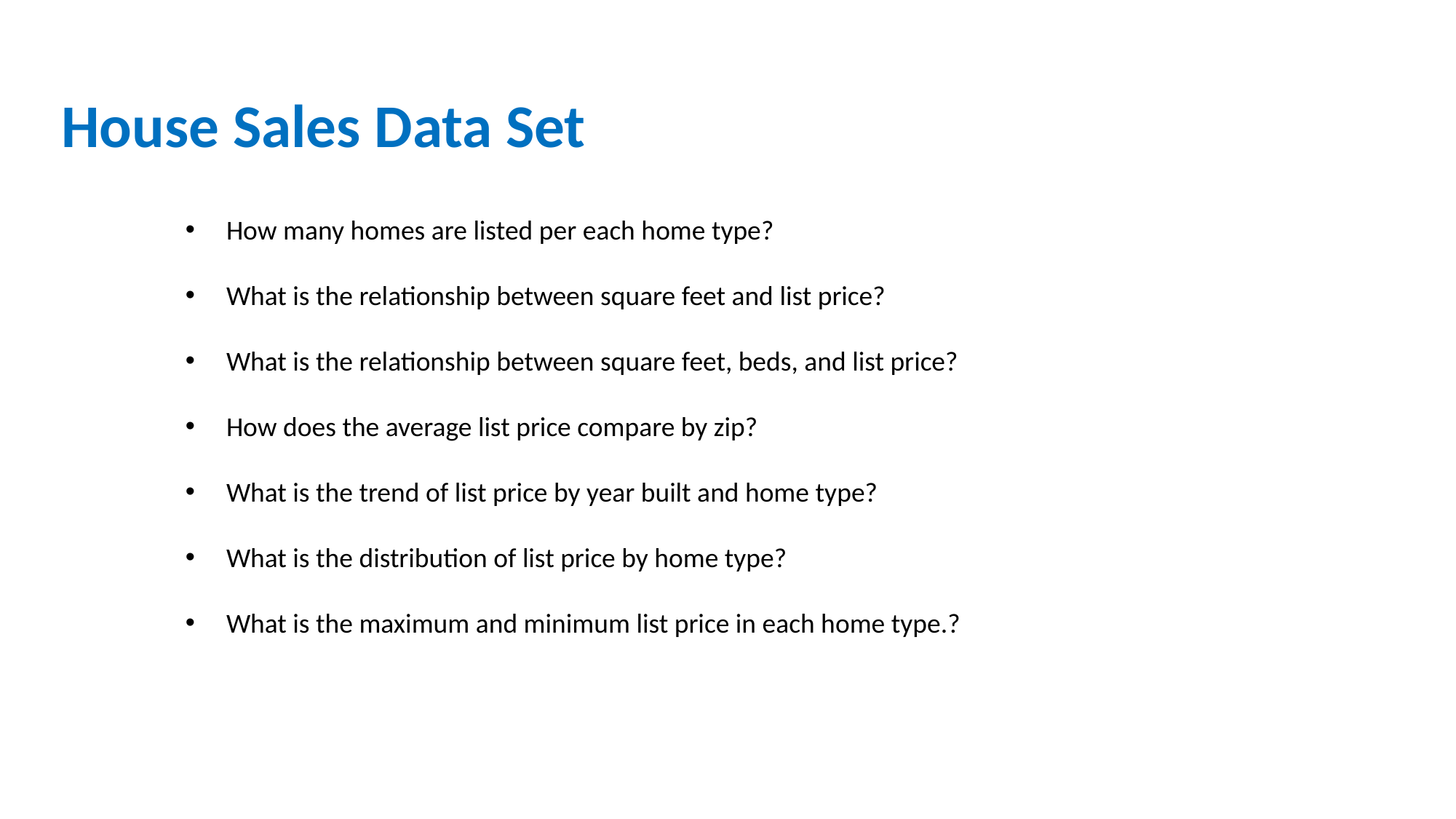

House Sales Data Set
How many homes are listed per each home type?

What is the relationship between square feet and list price?

What is the relationship between square feet, beds, and list price?

How does the average list price compare by zip?

What is the trend of list price by year built and home type?

What is the distribution of list price by home type?

What is the maximum and minimum list price in each home type.?